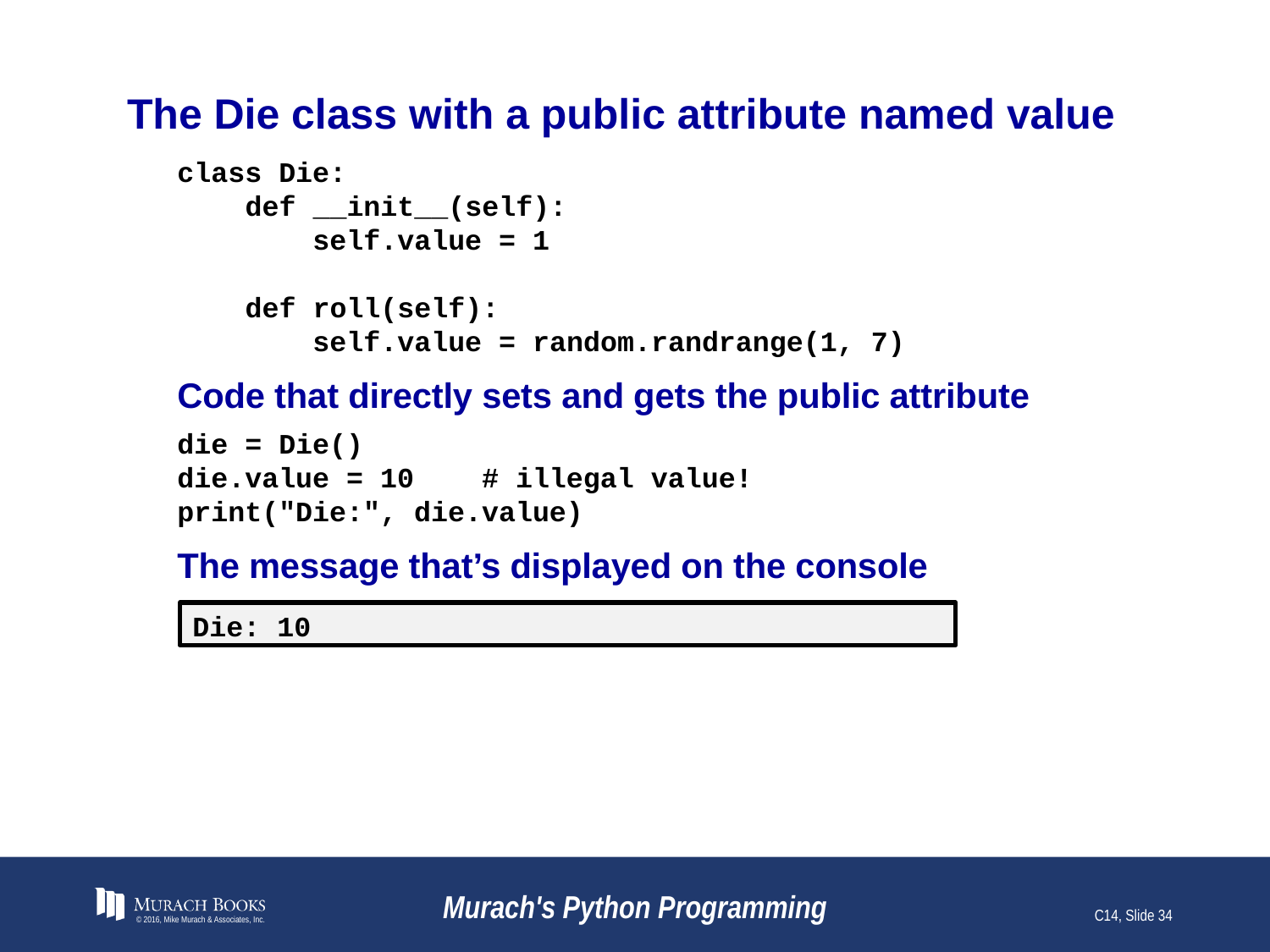

# The Die class with a public attribute named value
class Die:
    def __init__(self):
        self.value = 1

    def roll(self):
        self.value = random.randrange(1, 7)
Code that directly sets and gets the public attribute
die = Die()
die.value = 10    # illegal value!
print("Die:", die.value)
The message that’s displayed on the console

Die: 10

© 2016, Mike Murach & Associates, Inc.
Murach's Python Programming

C14, Slide 34